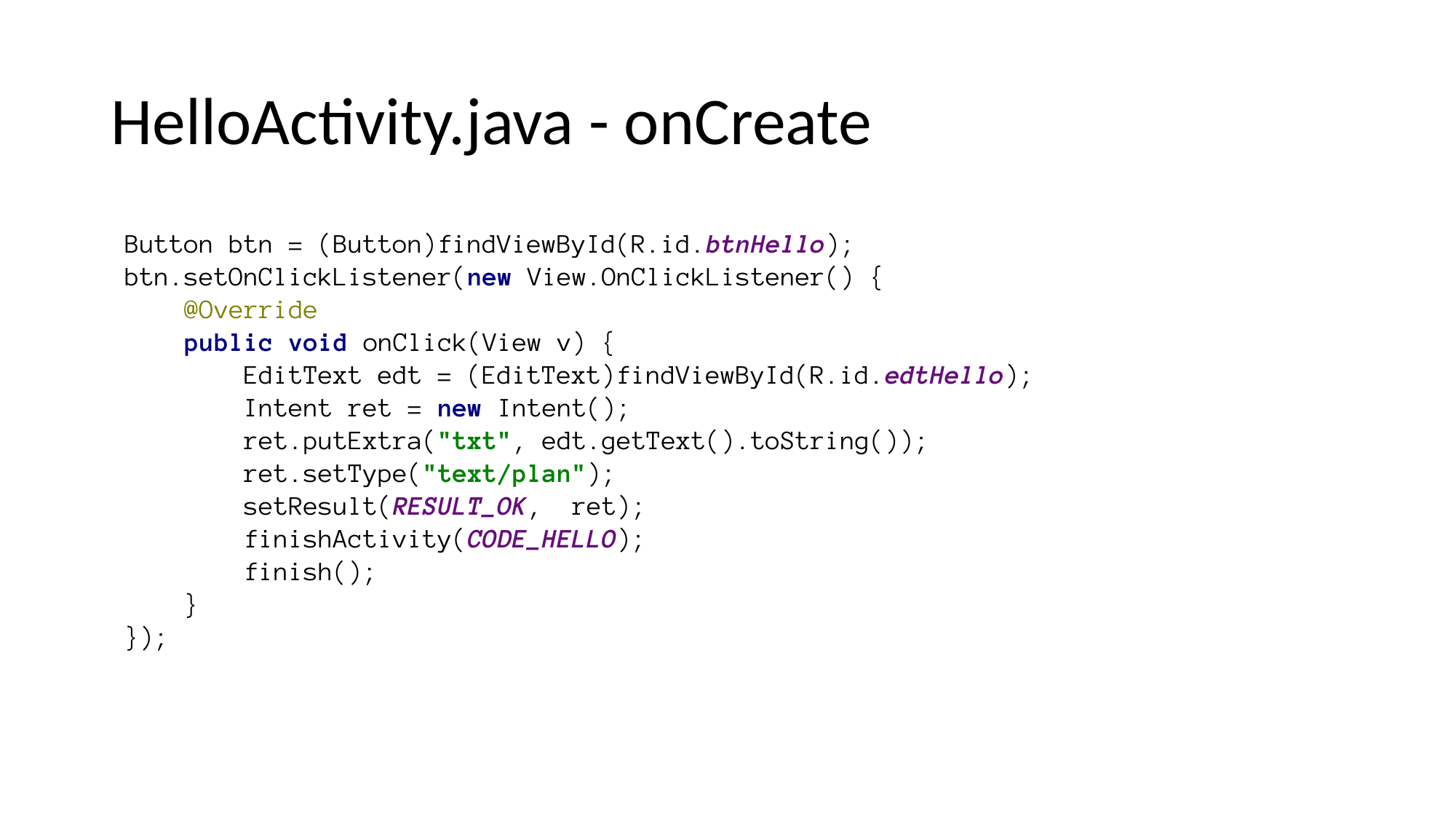

# HelloActivity.java - onCreate

Button btn = (Button)findViewById(R.id.btnHello);
btn.setOnClickListener(new View.OnClickListener() {
    @Override
    public void onClick(View v) {
        EditText edt = (EditText)findViewById(R.id.edtHello);
        Intent ret = new Intent();
        ret.putExtra("txt", edt.getText().toString());
        ret.setType("text/plan");
        setResult(RESULT_OK,  ret);
        finishActivity(CODE_HELLO);
        finish();
    }
});